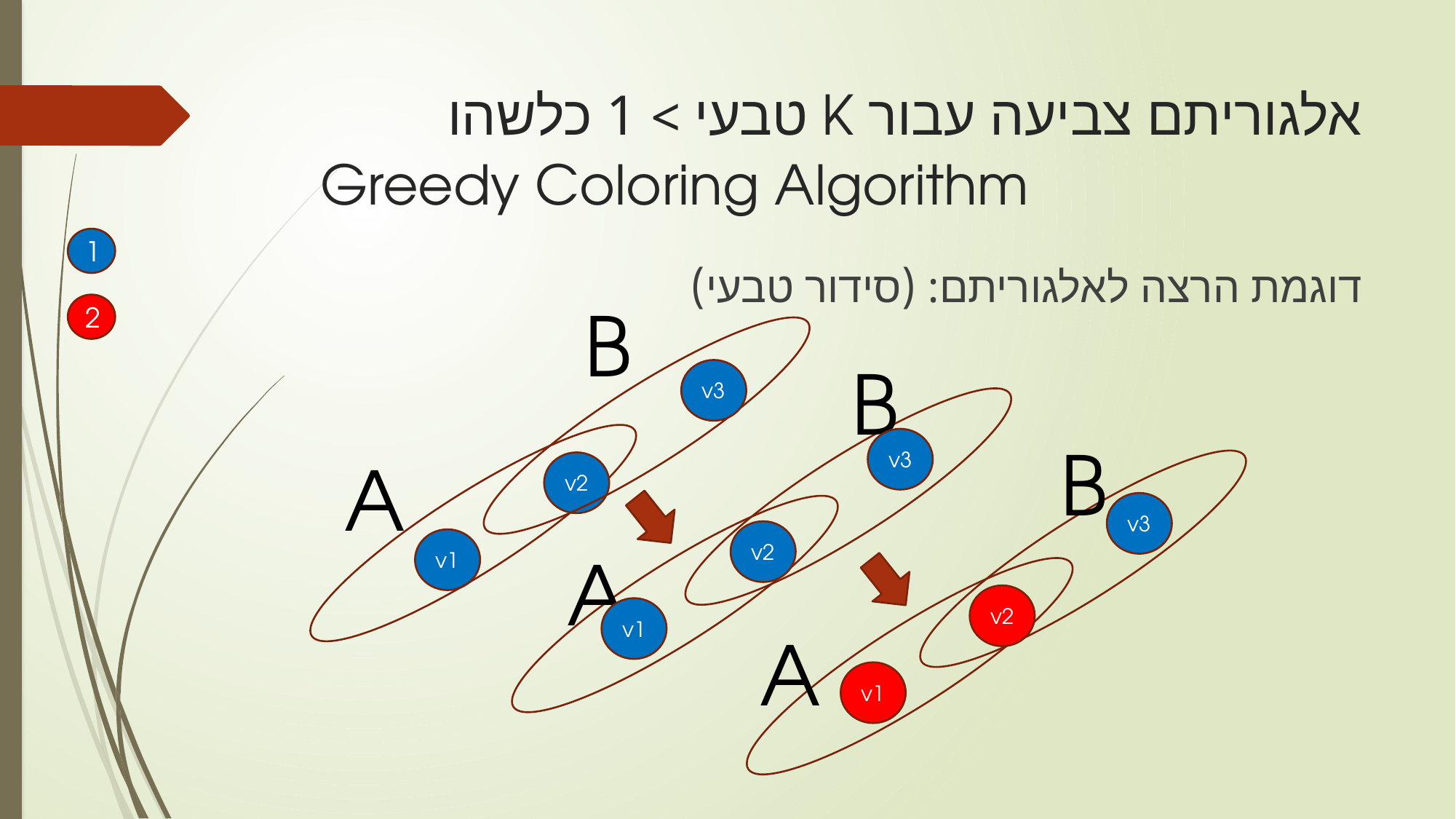

# אלגוריתם צביעה עבור K טבעי > 1 כלשהו
Greedy Coloring Algorithm
1
דוגמת הרצה לאלגוריתם: (סידור טבעי)
B
2
B

v3

B

v3

A
v2

v3

v2
v1
A

v2
v1
A

v1